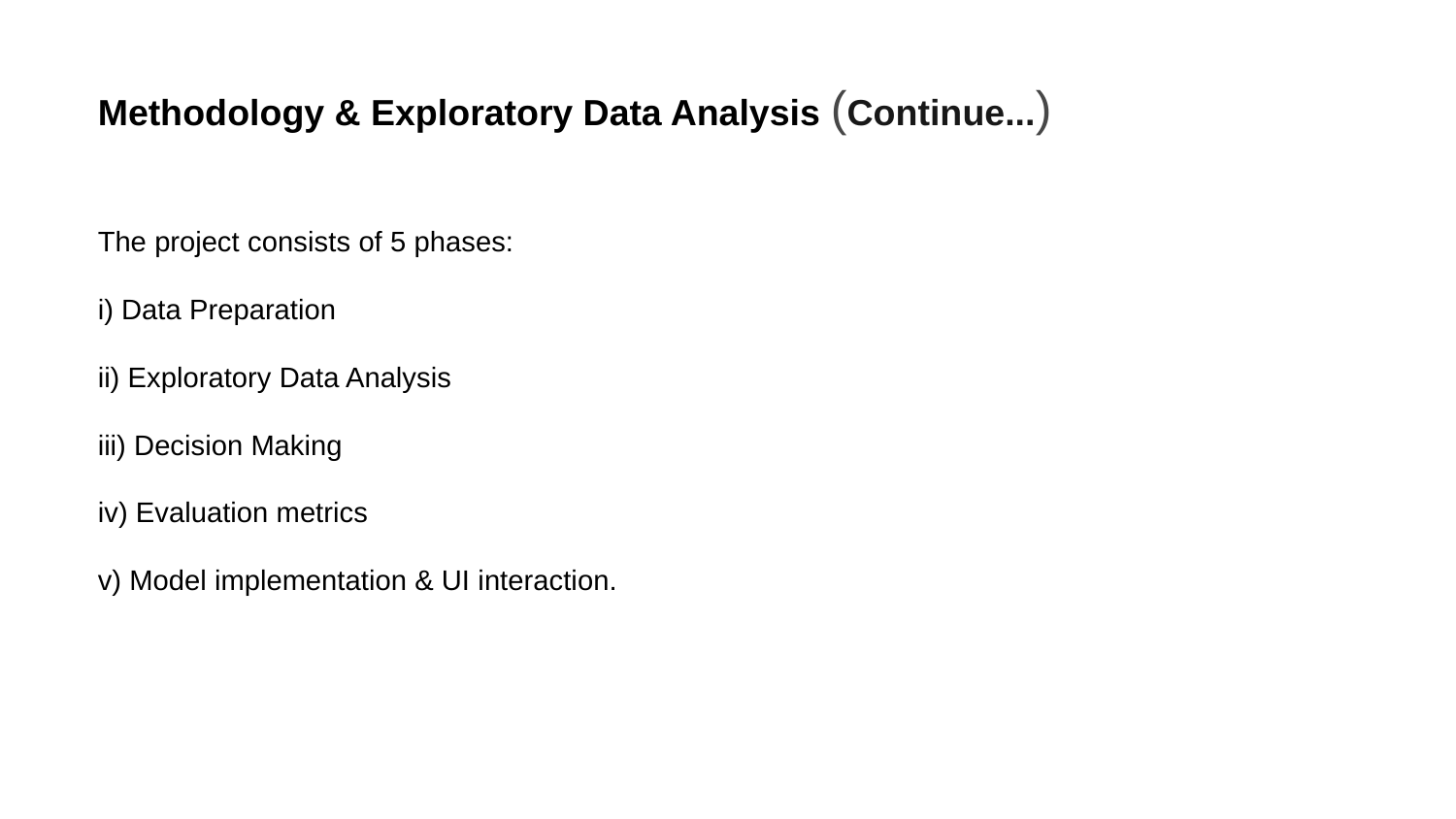

Methodology & Exploratory Data Analysis (Continue...)
The project consists of 5 phases:
i) Data Preparation

ii) Exploratory Data Analysis

iii) Decision Making

iv) Evaluation metrics

v) Model implementation & UI interaction.